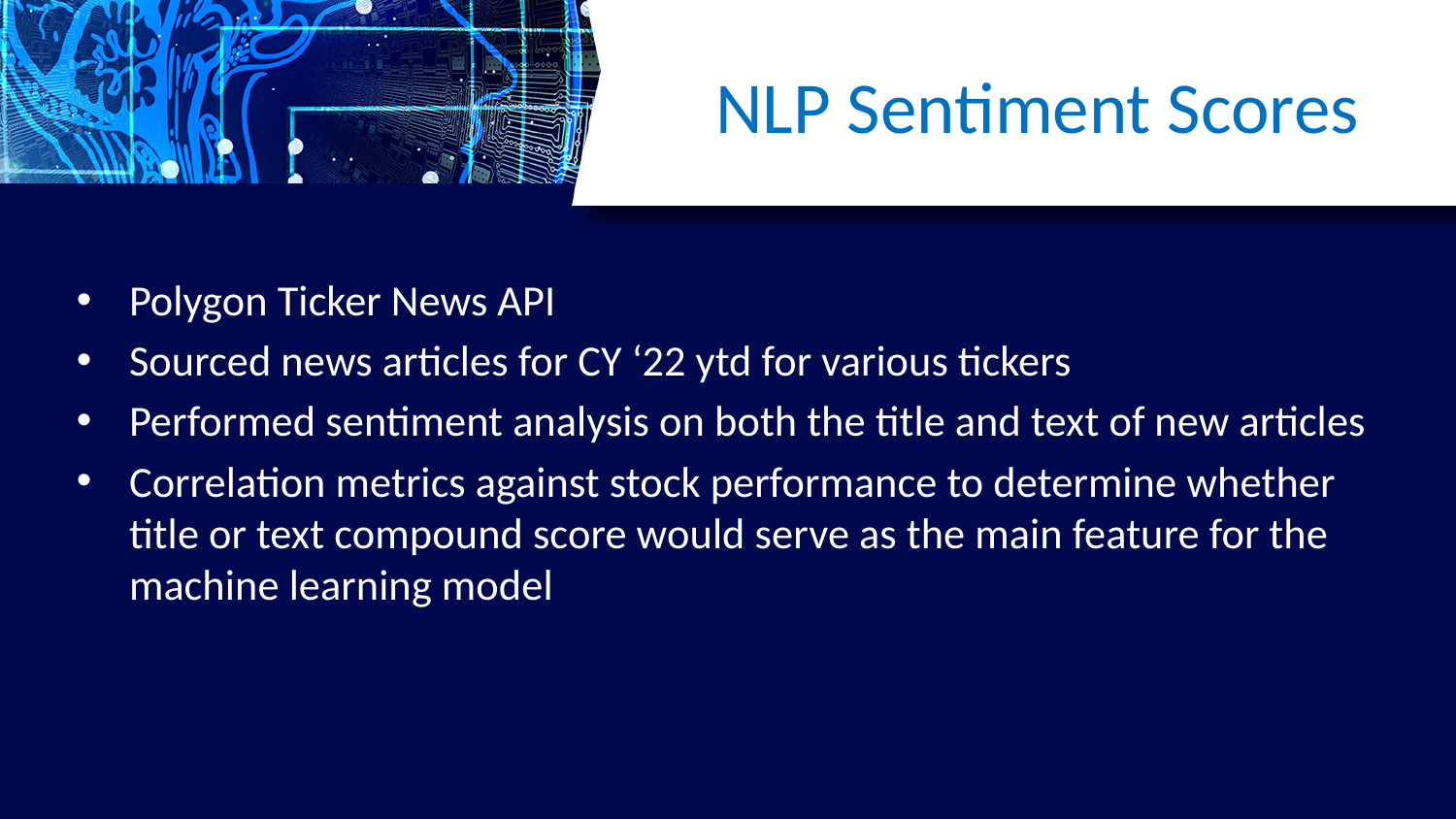

# NLP Sentiment Scores
Polygon Ticker News API
Sourced news articles for CY ‘22 ytd for various tickers
Performed sentiment analysis on both the title and text of new articles
Correlation metrics against stock performance to determine whether title or text compound score would serve as the main feature for the machine learning model